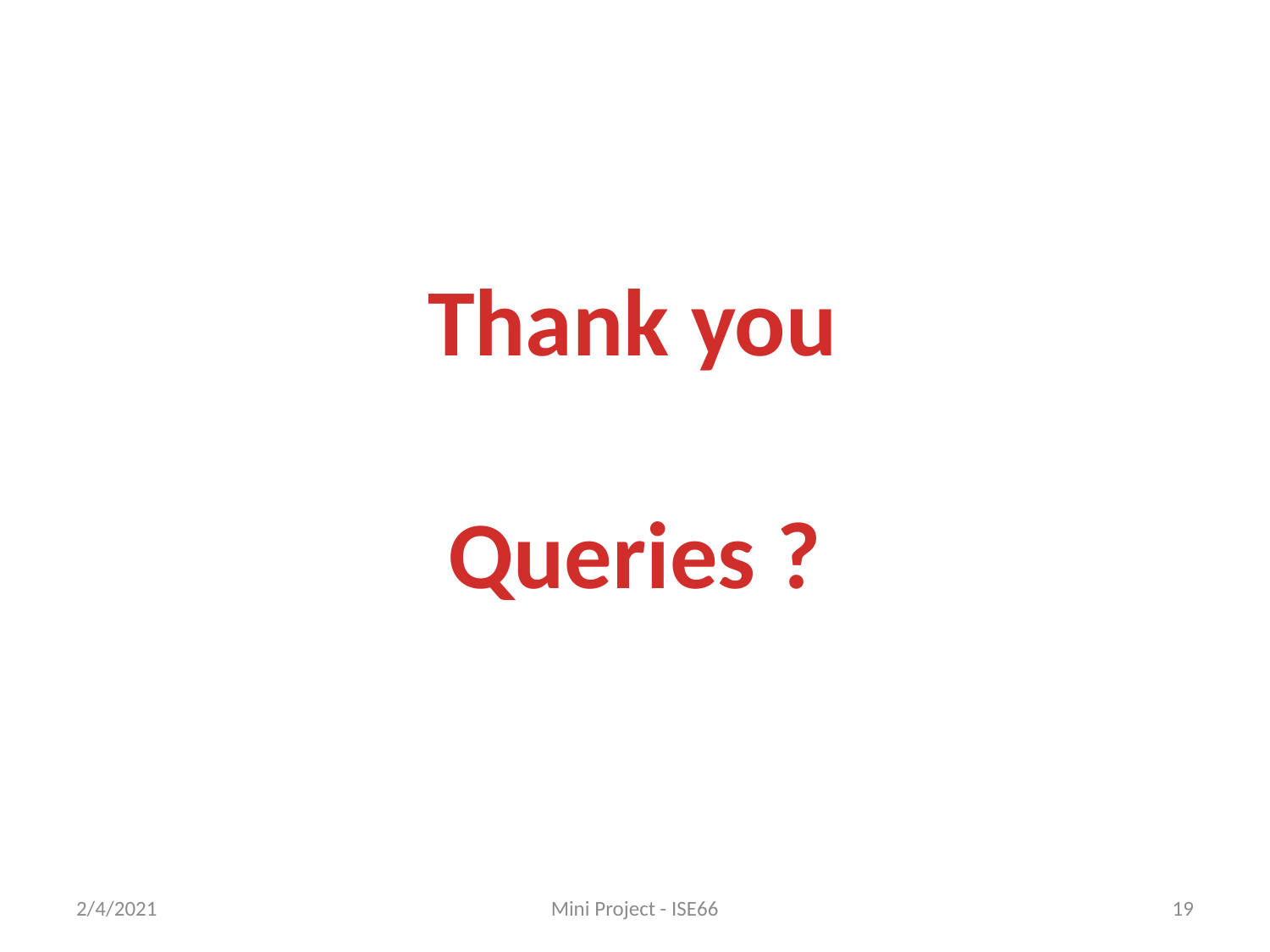

Thank you
Queries ?
2/4/2021
Mini Project - ISE66
19